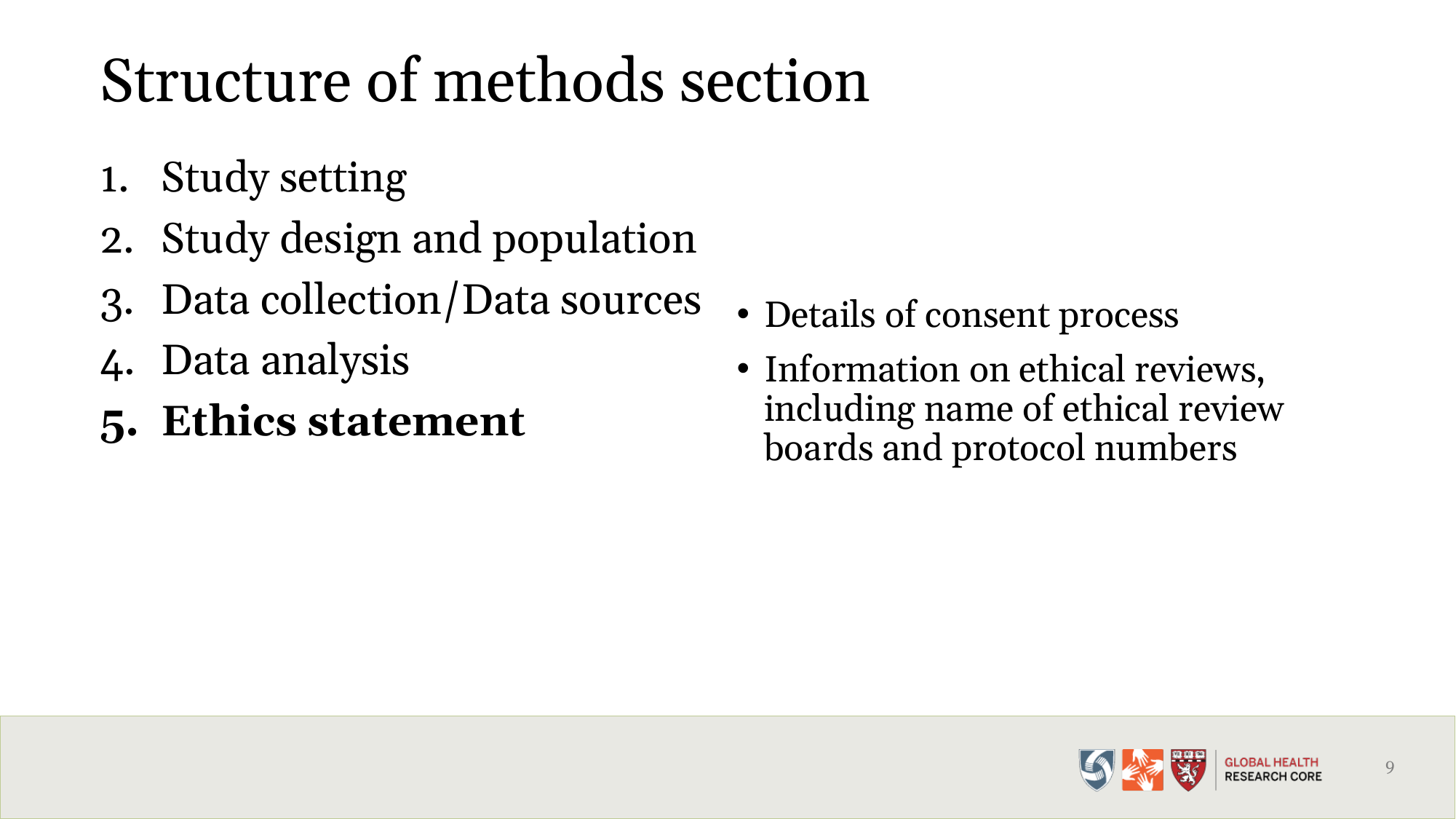

# Structure of methods section
Study setting
Study design and population
Data collection/Data sources
Data analysis
Ethics statement
Details of consent process
Information on ethical reviews, including name of ethical review boards and protocol numbers

9